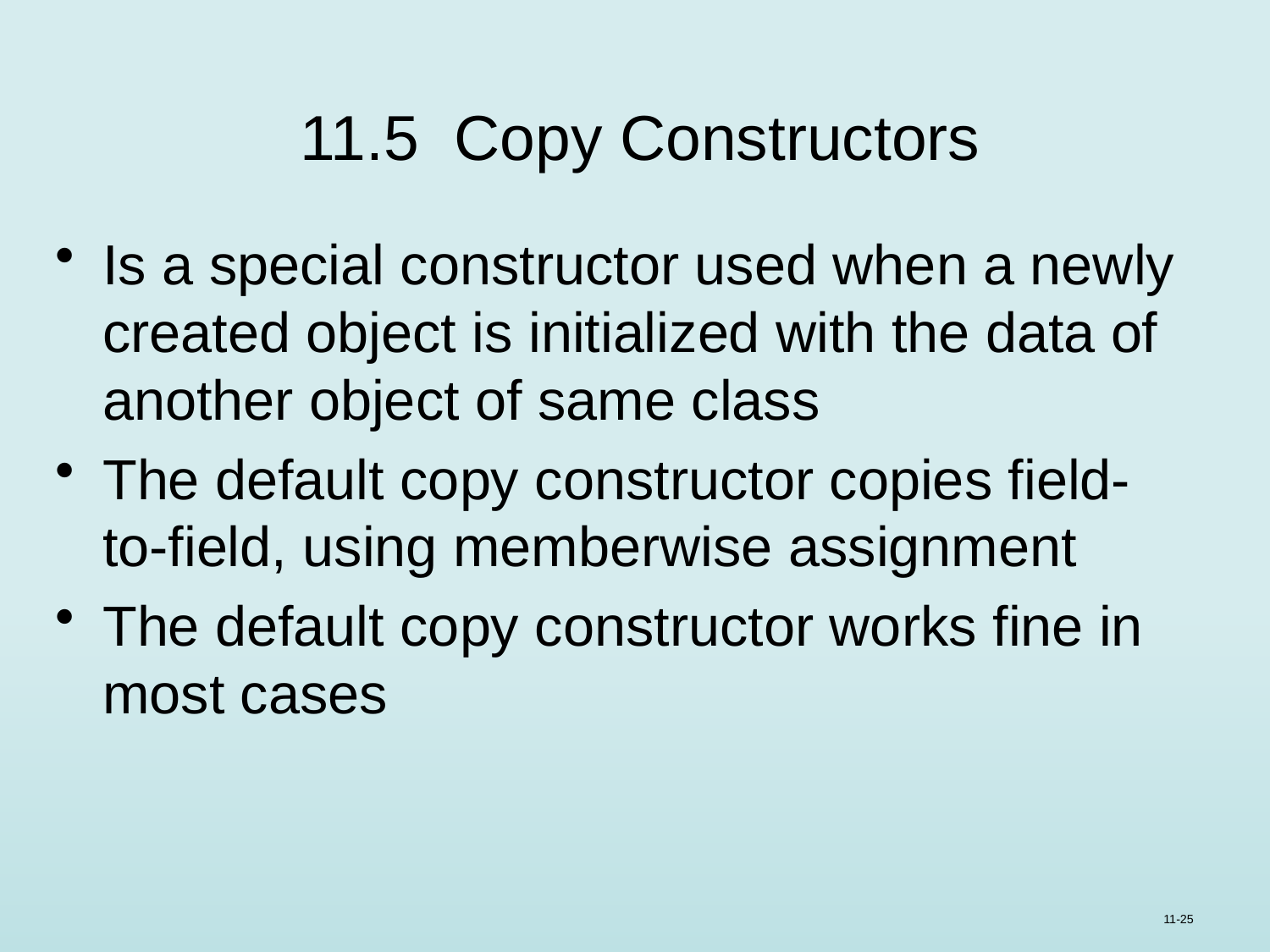

# 11.5  Copy Constructors
Is a special constructor used when a newly created object is initialized with the data of another object of same class
The default copy constructor copies field-to-field, using memberwise assignment
The default copy constructor works fine in most cases
11-25